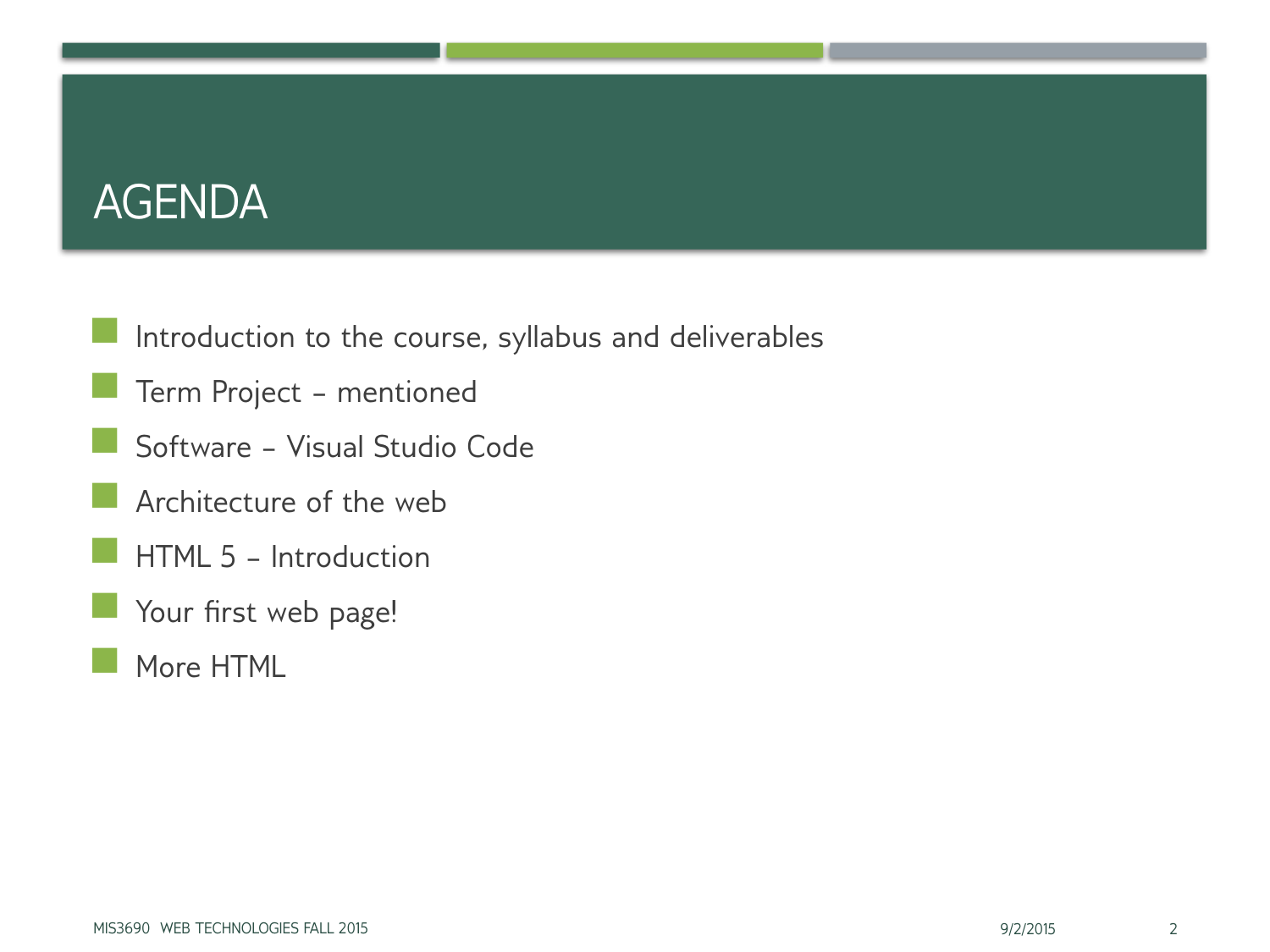

# agenda
Introduction to the course, syllabus and deliverables
Term Project – mentioned
Software – Visual Studio Code
Architecture of the web
HTML 5 – Introduction
Your first web page!
More HTML

MIS3690  Web Technologies Fall 2015
9/2/2015
2